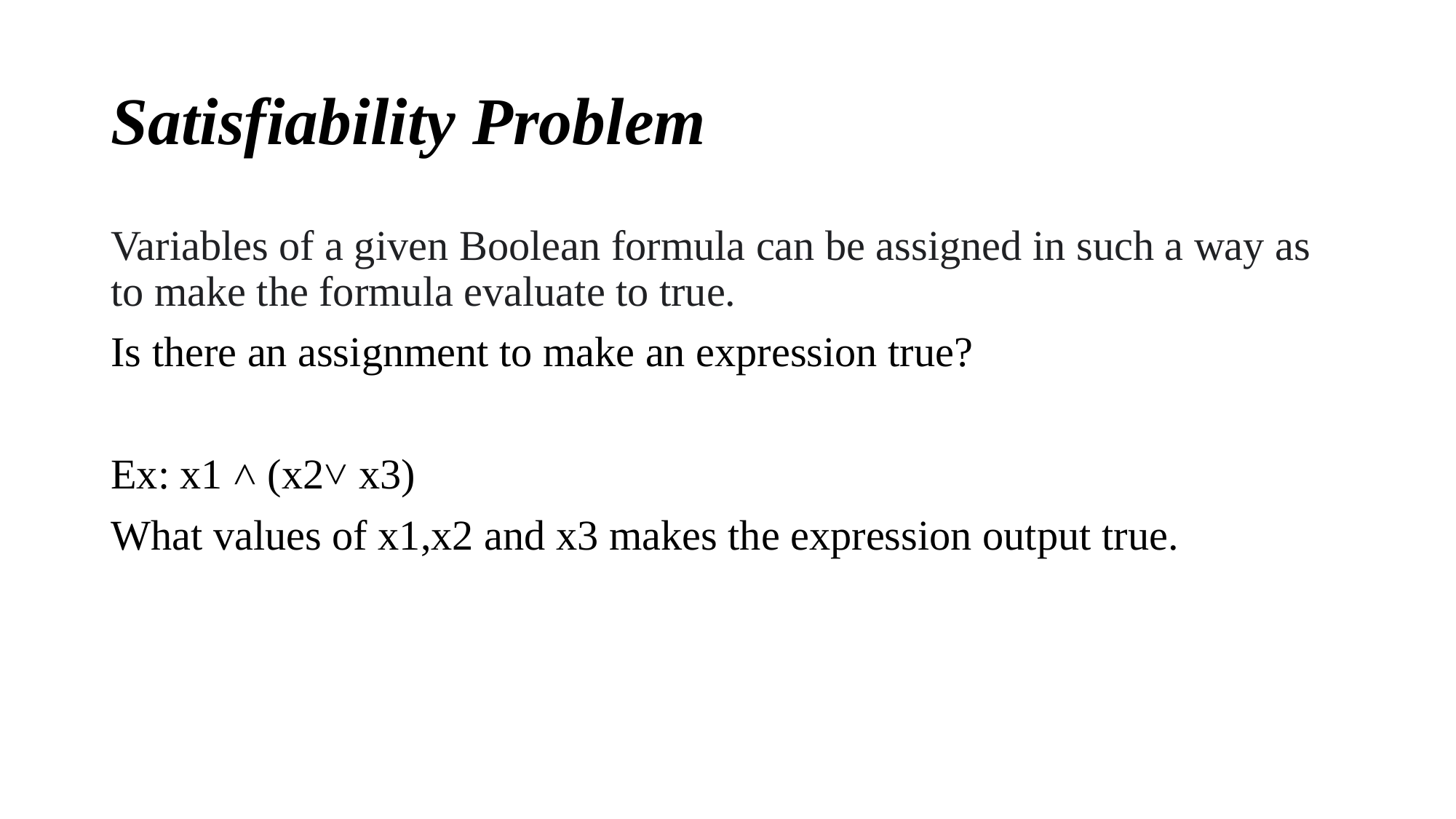

# Satisfiability Problem
Variables of a given Boolean formula can be assigned in such a way as to make the formula evaluate to true.
Is there an assignment to make an expression true?

Ex: x1 ˄ (x2˅ x3)
What values of x1,x2 and x3 makes the expression output true.